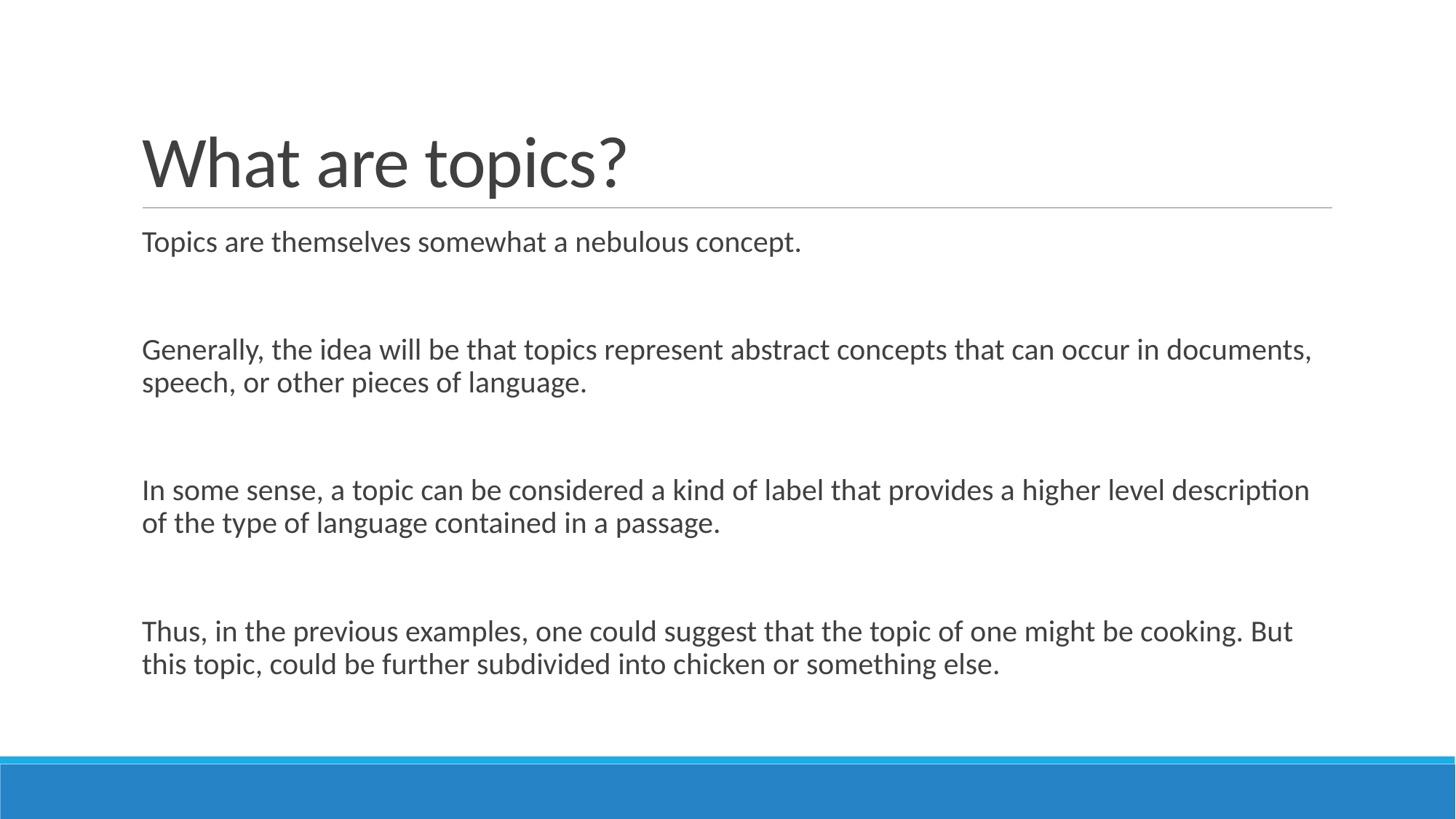

# What are topics?
Topics are themselves somewhat a nebulous concept.

Generally, the idea will be that topics represent abstract concepts that can occur in documents, speech, or other pieces of language.

In some sense, a topic can be considered a kind of label that provides a higher level description of the type of language contained in a passage.

Thus, in the previous examples, one could suggest that the topic of one might be cooking. But this topic, could be further subdivided into chicken or something else.